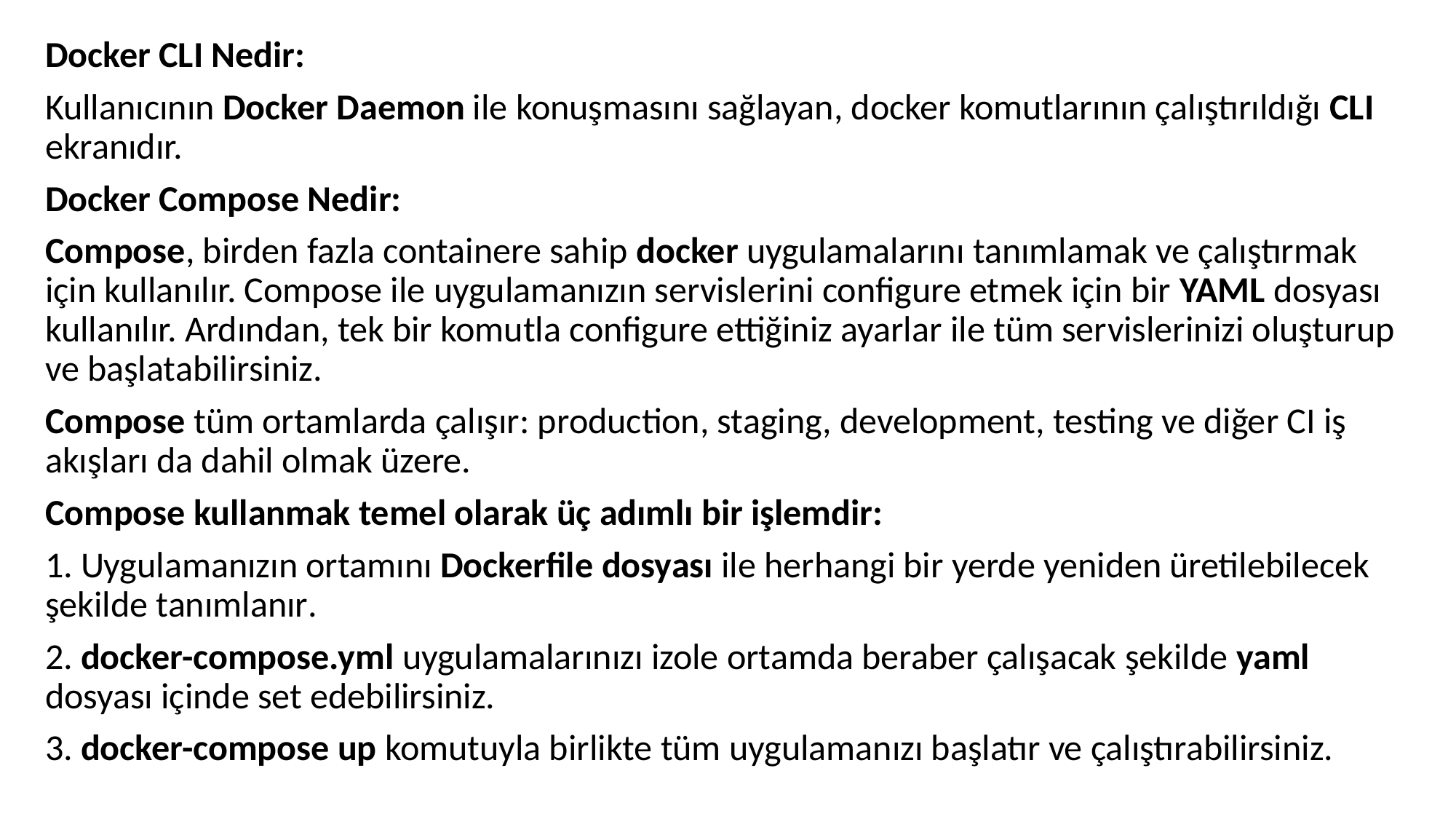

Docker CLI Nedir:
Kullanıcının Docker Daemon ile konuşmasını sağlayan, docker komutlarının çalıştırıldığı CLI ekranıdır.
Docker Compose Nedir:
Compose, birden fazla containere sahip docker uygulamalarını tanımlamak ve çalıştırmak için kullanılır. Compose ile uygulamanızın servislerini configure etmek için bir YAML dosyası kullanılır. Ardından, tek bir komutla configure ettiğiniz ayarlar ile tüm servislerinizi oluşturup ve başlatabilirsiniz.
Compose tüm ortamlarda çalışır: production, staging, development, testing ve diğer CI iş akışları da dahil olmak üzere.
Compose kullanmak temel olarak üç adımlı bir işlemdir:
1. Uygulamanızın ortamını Dockerfile dosyası ile herhangi bir yerde yeniden üretilebilecek şekilde tanımlanır.
2. docker-compose.yml uygulamalarınızı izole ortamda beraber çalışacak şekilde yaml dosyası içinde set edebilirsiniz.
3. docker-compose up komutuyla birlikte tüm uygulamanızı başlatır ve çalıştırabilirsiniz.